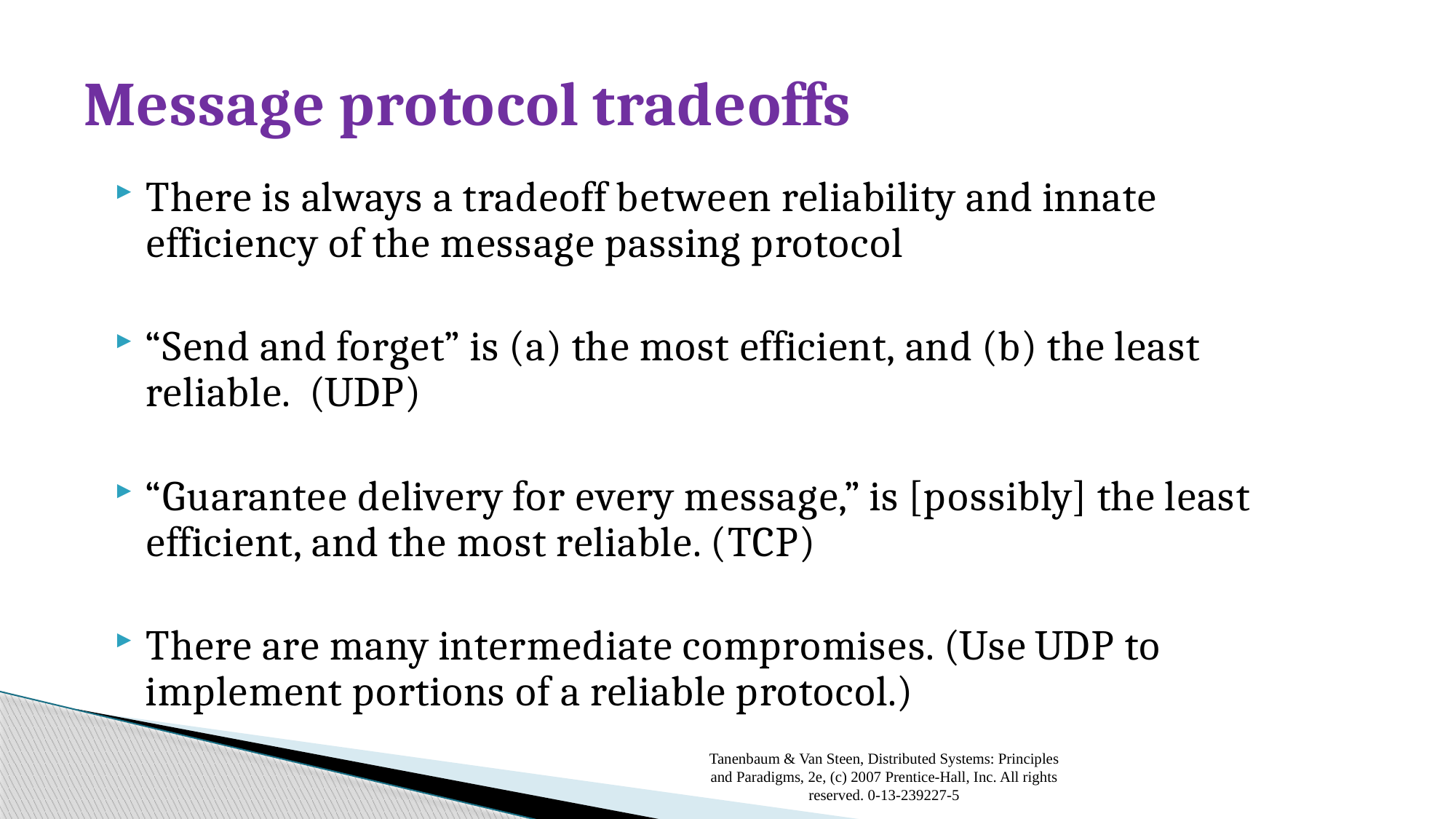

# Message protocol tradeoffs
There is always a tradeoff between reliability and innate efficiency of the message passing protocol

“Send and forget” is (a) the most efficient, and (b) the least reliable.  (UDP)

“Guarantee delivery for every message,” is [possibly] the least efficient, and the most reliable. (TCP)

There are many intermediate compromises. (Use UDP to implement portions of a reliable protocol.)
Tanenbaum & Van Steen, Distributed Systems: Principles and Paradigms, 2e, (c) 2007 Prentice-Hall, Inc. All rights reserved. 0-13-239227-5